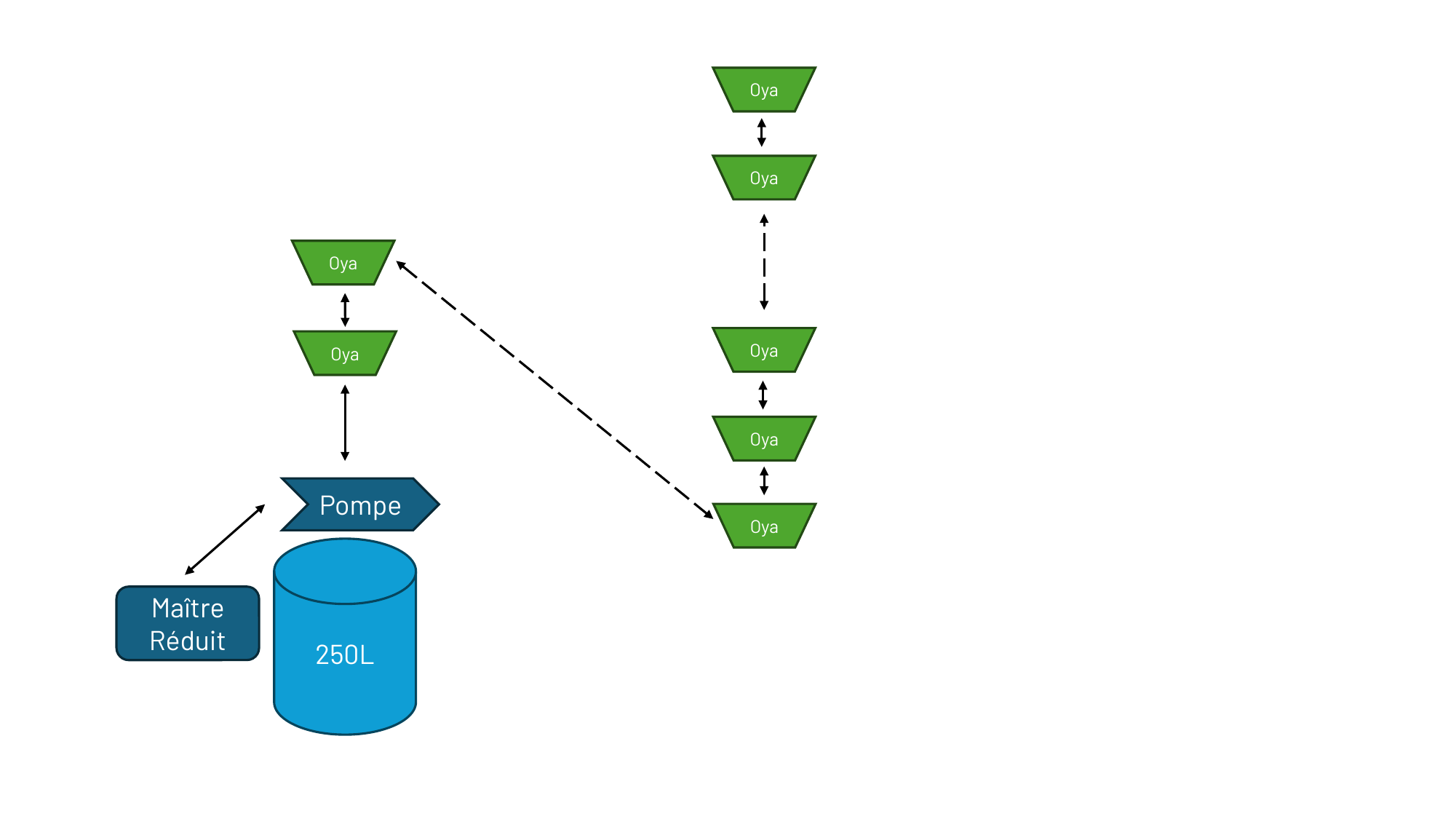

Oya
Oya
Oya
Oya
Oya
Oya
Pompe
Oya
250L
Maître
Réduit